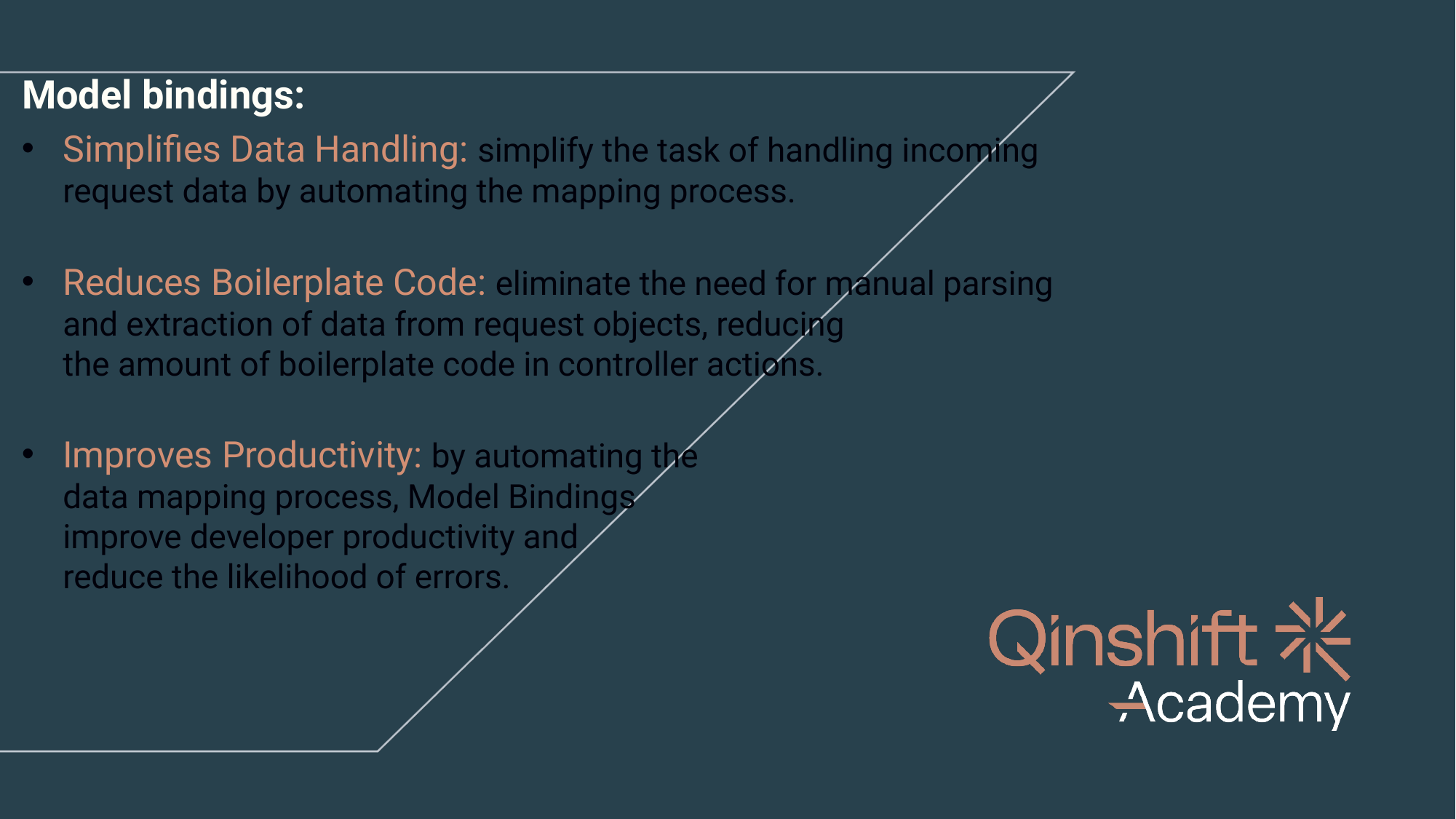

Model bindings:
Simplifies Data Handling: simplify the task of handling incoming request data by automating the mapping process.
Reduces Boilerplate Code: eliminate the need for manual parsing
and extraction of data from request objects, reducing
the amount of boilerplate code in controller actions.
Improves Productivity: by automating the
data mapping process, Model Bindings
improve developer productivity and
reduce the likelihood of errors.